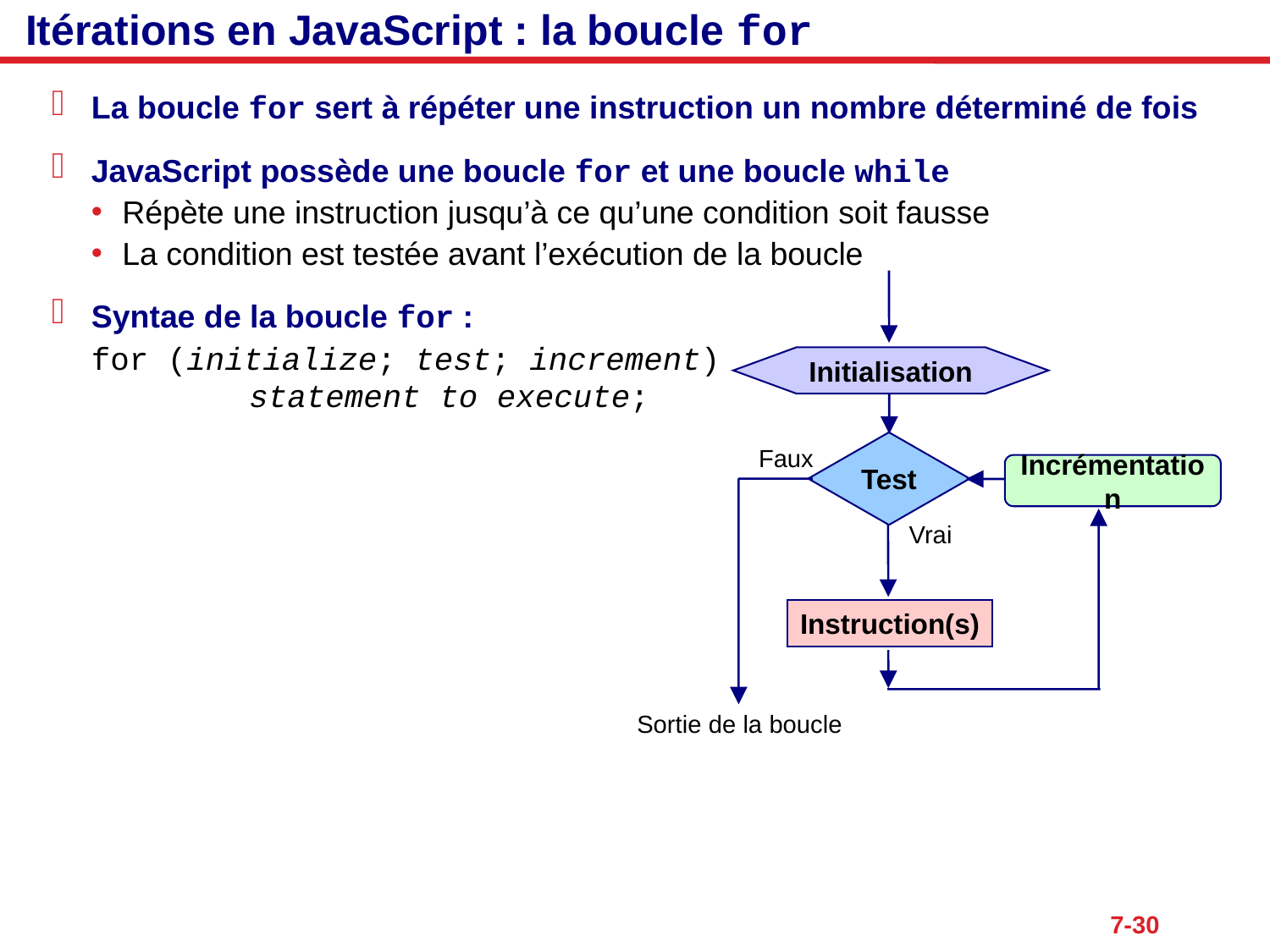

# Itérations en JavaScript : la boucle for
La boucle for sert à répéter une instruction un nombre déterminé de fois
JavaScript possède une boucle for et une boucle while
Répète une instruction jusqu’à ce qu’une condition soit fausse
La condition est testée avant l’exécution de la boucle
Syntae de la boucle for :
	for (initialize; test; increment)
   	statement to execute;

Initialisation

Test
Faux
Incrémentation

Vrai
Instruction(s)

Sortie de la boucle